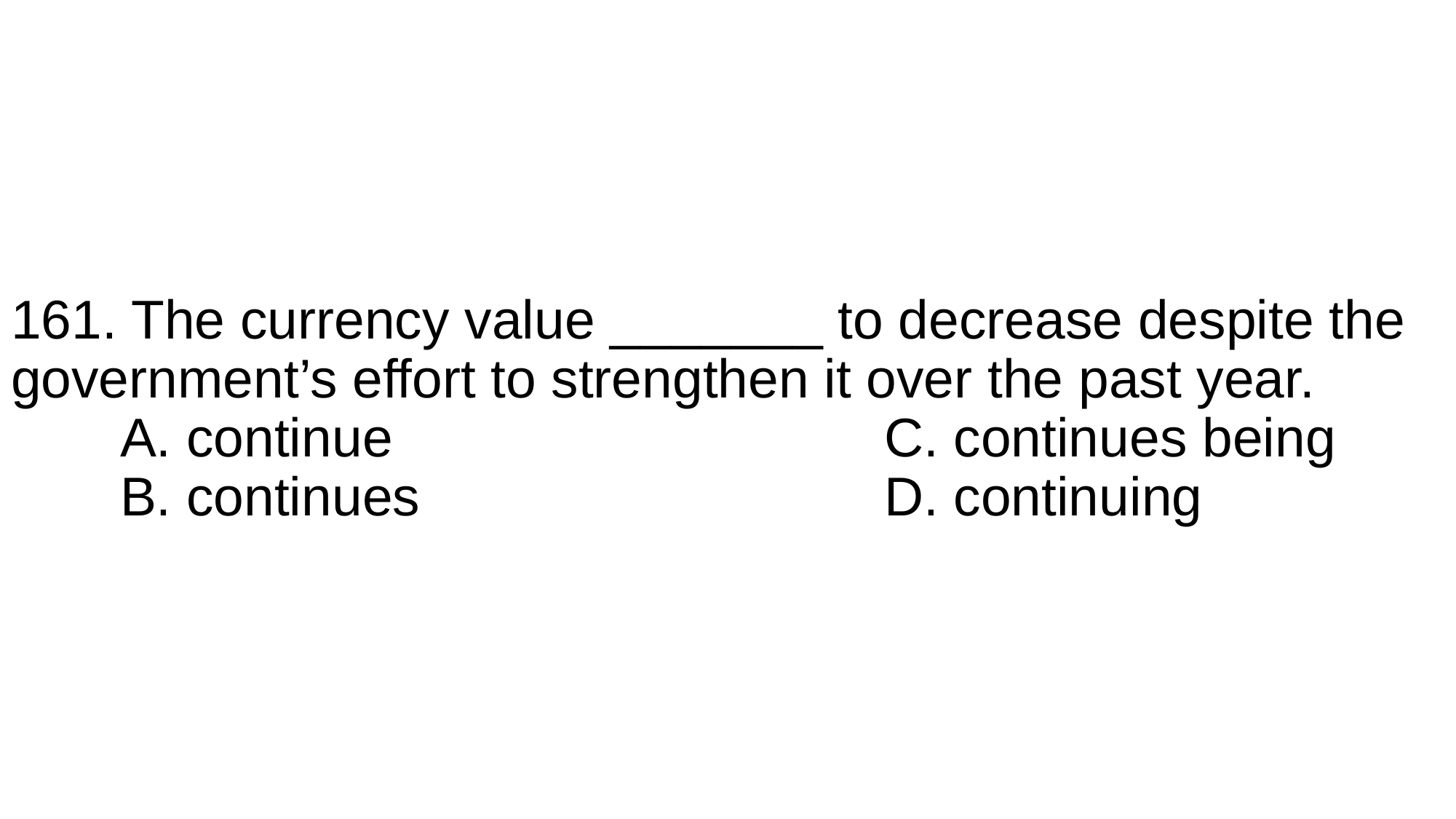

# 161. The currency value _______ to decrease despite the government’s effort to strengthen it over the past year. A. continue					C. continues being B. continues					D. continuing